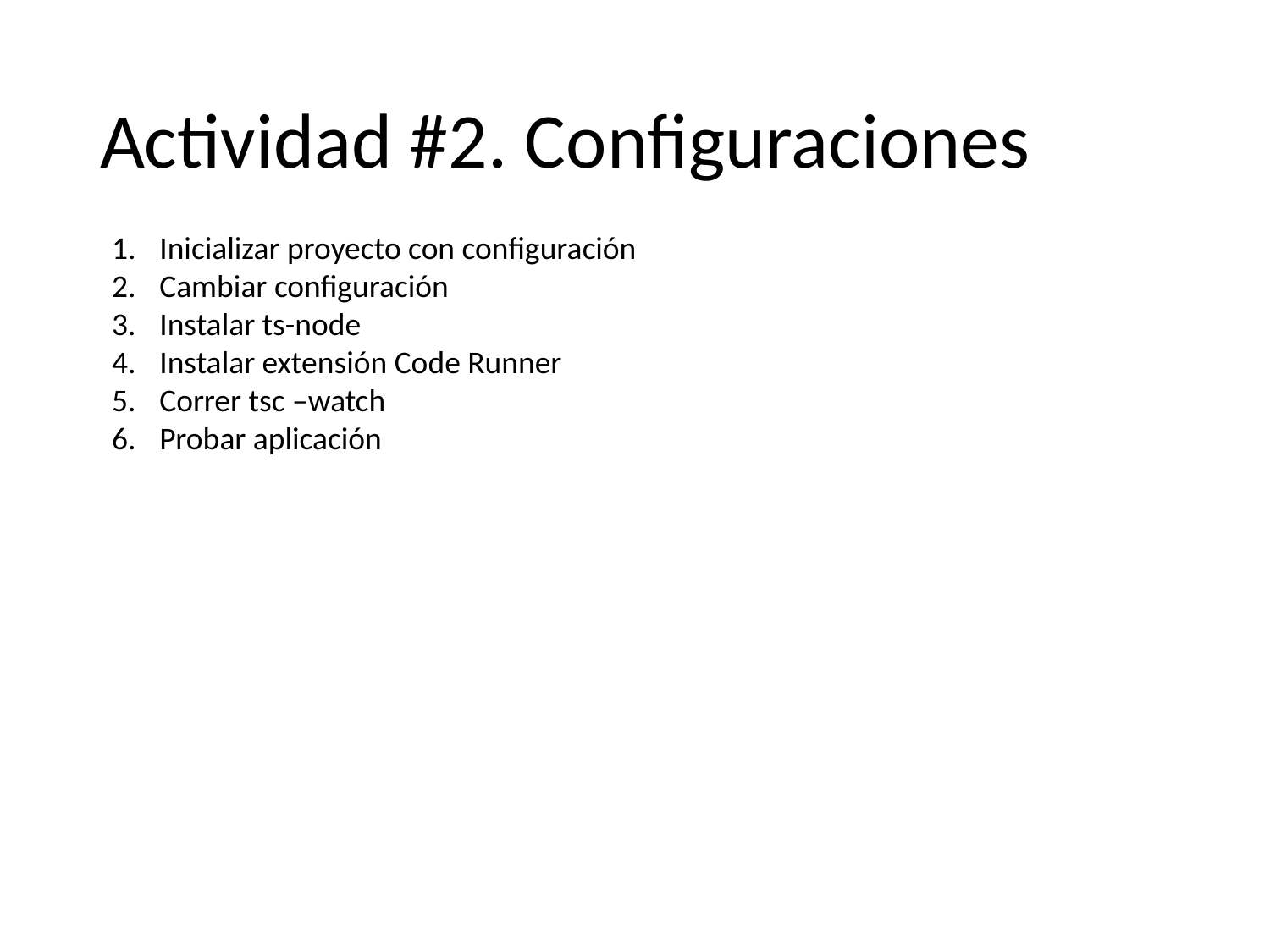

# Actividad #2. Configuraciones
Inicializar proyecto con configuración
Cambiar configuración
Instalar ts-node
Instalar extensión Code Runner
Correr tsc –watch
Probar aplicación